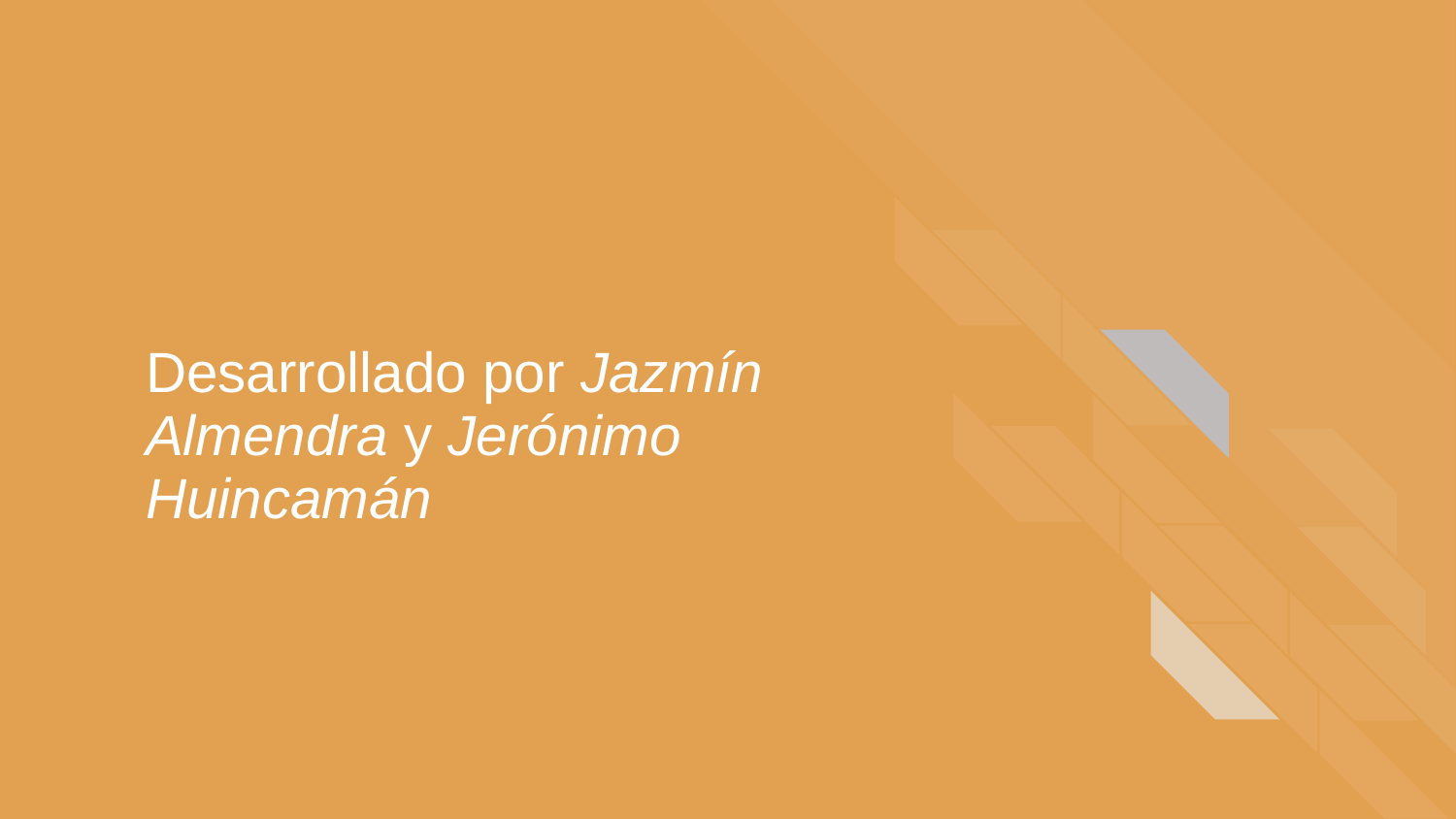

# Desarrollado por Jazmín Almendra y Jerónimo Huincamán